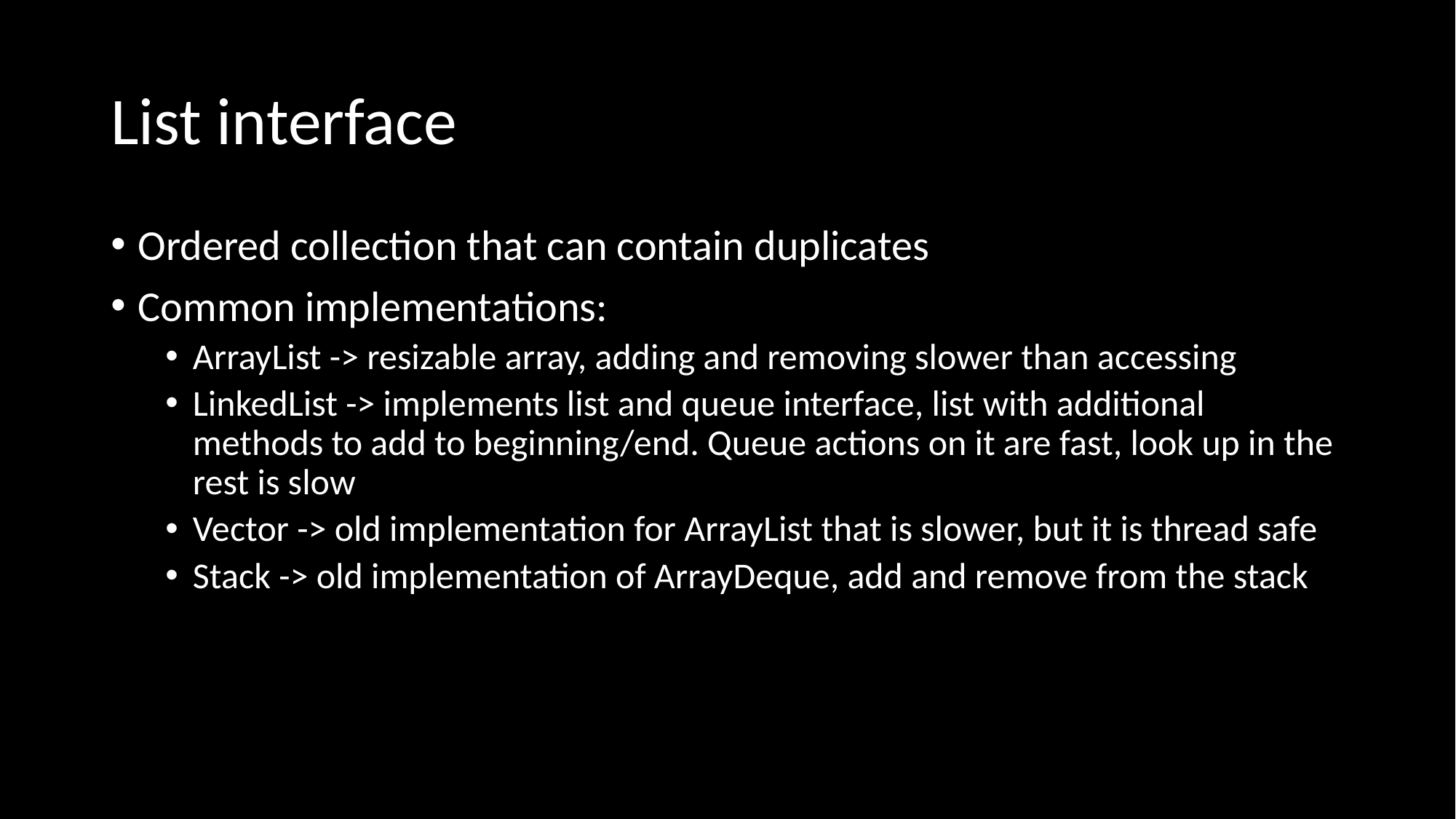

# List interface
Ordered collection that can contain duplicates
Common implementations:
ArrayList -> resizable array, adding and removing slower than accessing
LinkedList -> implements list and queue interface, list with additional methods to add to beginning/end. Queue actions on it are fast, look up in the rest is slow
Vector -> old implementation for ArrayList that is slower, but it is thread safe
Stack -> old implementation of ArrayDeque, add and remove from the stack